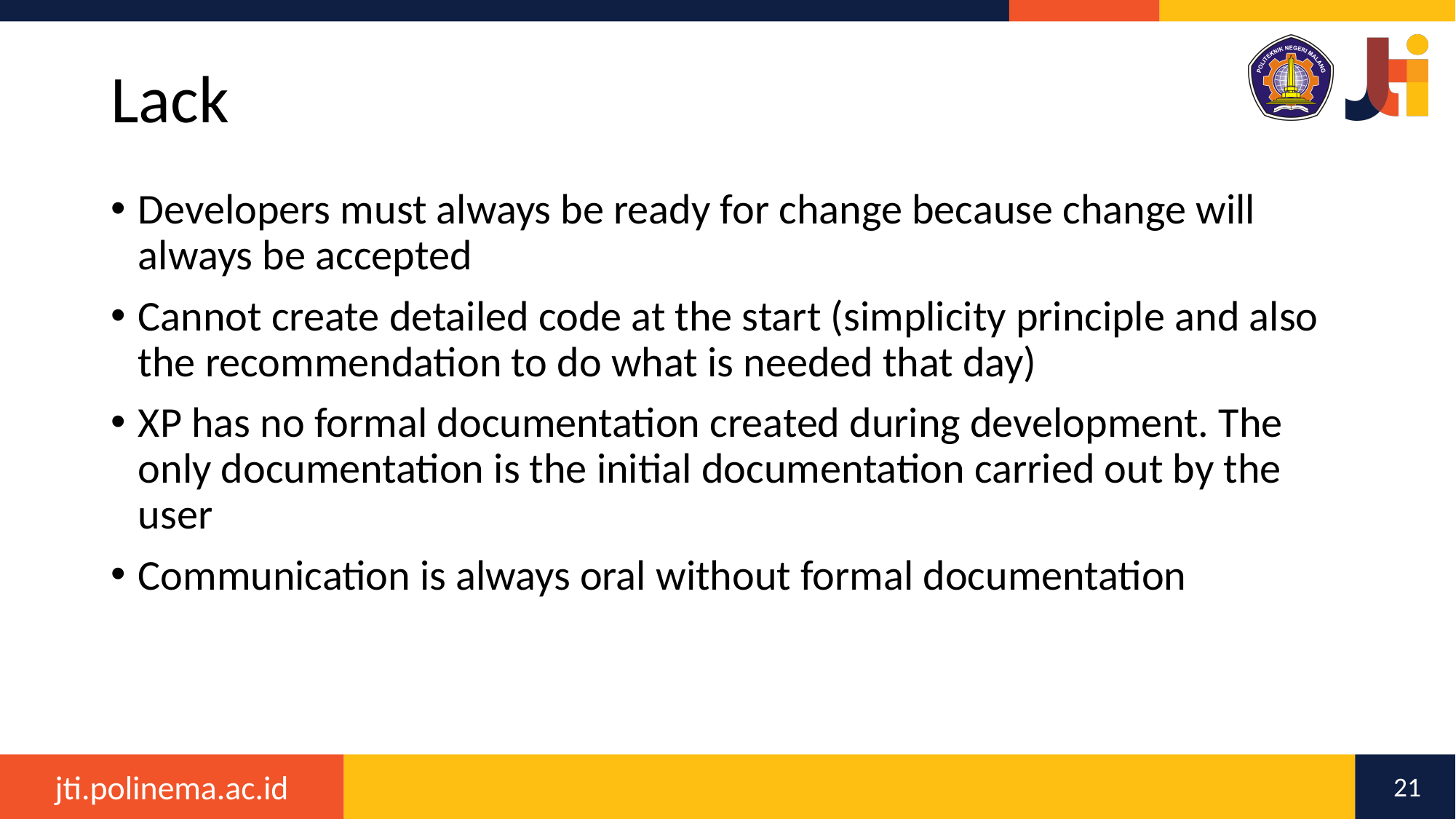

# Lack
Developers must always be ready for change because change will always be accepted
Cannot create detailed code at the start (simplicity principle and also the recommendation to do what is needed that day)
XP has no formal documentation created during development. The only documentation is the initial documentation carried out by the user
Communication is always oral without formal documentation

21